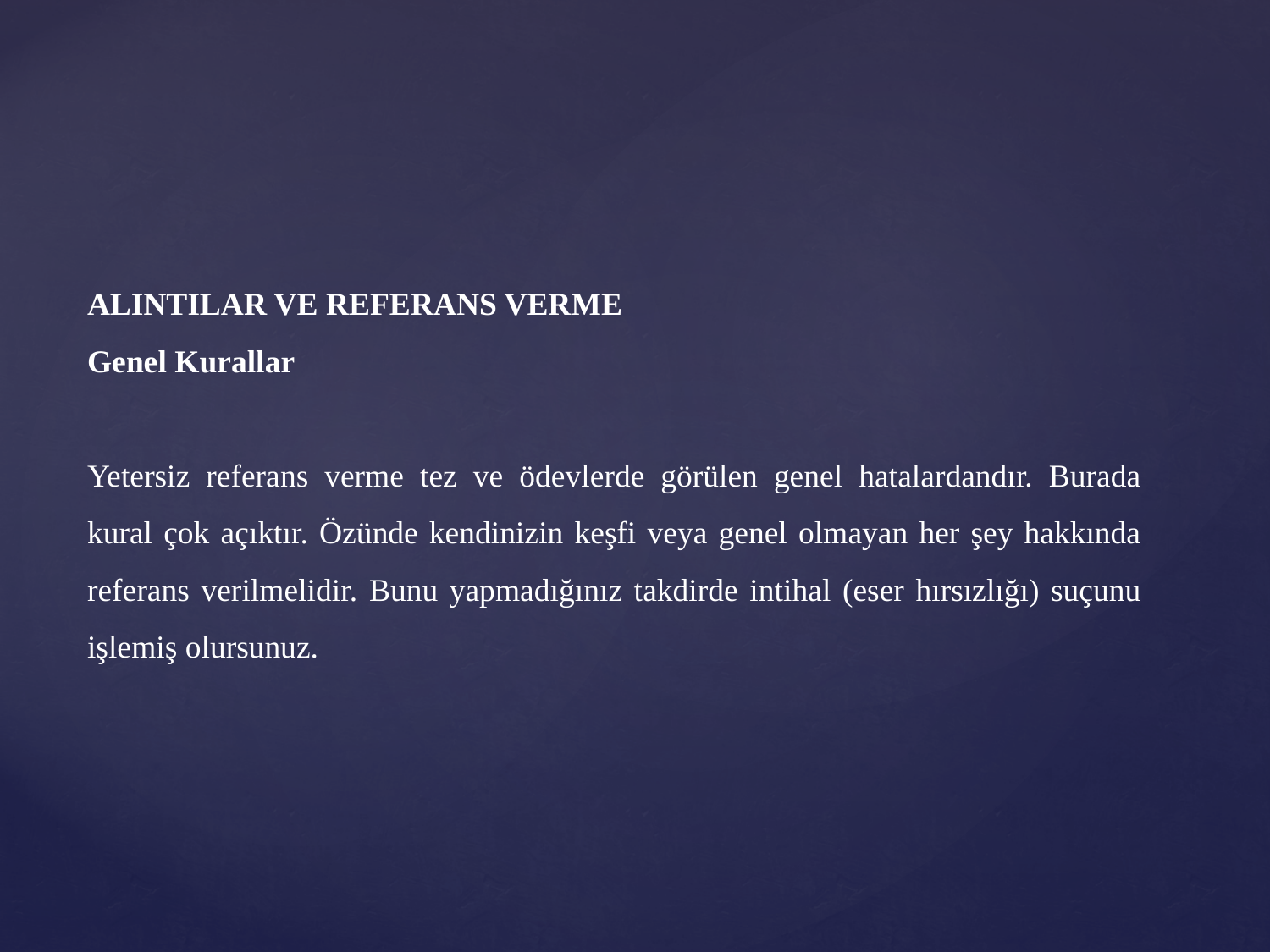

ALINTILAR VE REFERANS VERME
Genel Kurallar

Yetersiz referans verme tez ve ödevlerde görülen genel hatalardandır. Burada kural çok açıktır. Özünde kendinizin keşfi veya genel olmayan her şey hakkında referans verilmelidir. Bunu yapmadığınız takdirde intihal (eser hırsızlığı) suçunu işlemiş olursunuz.